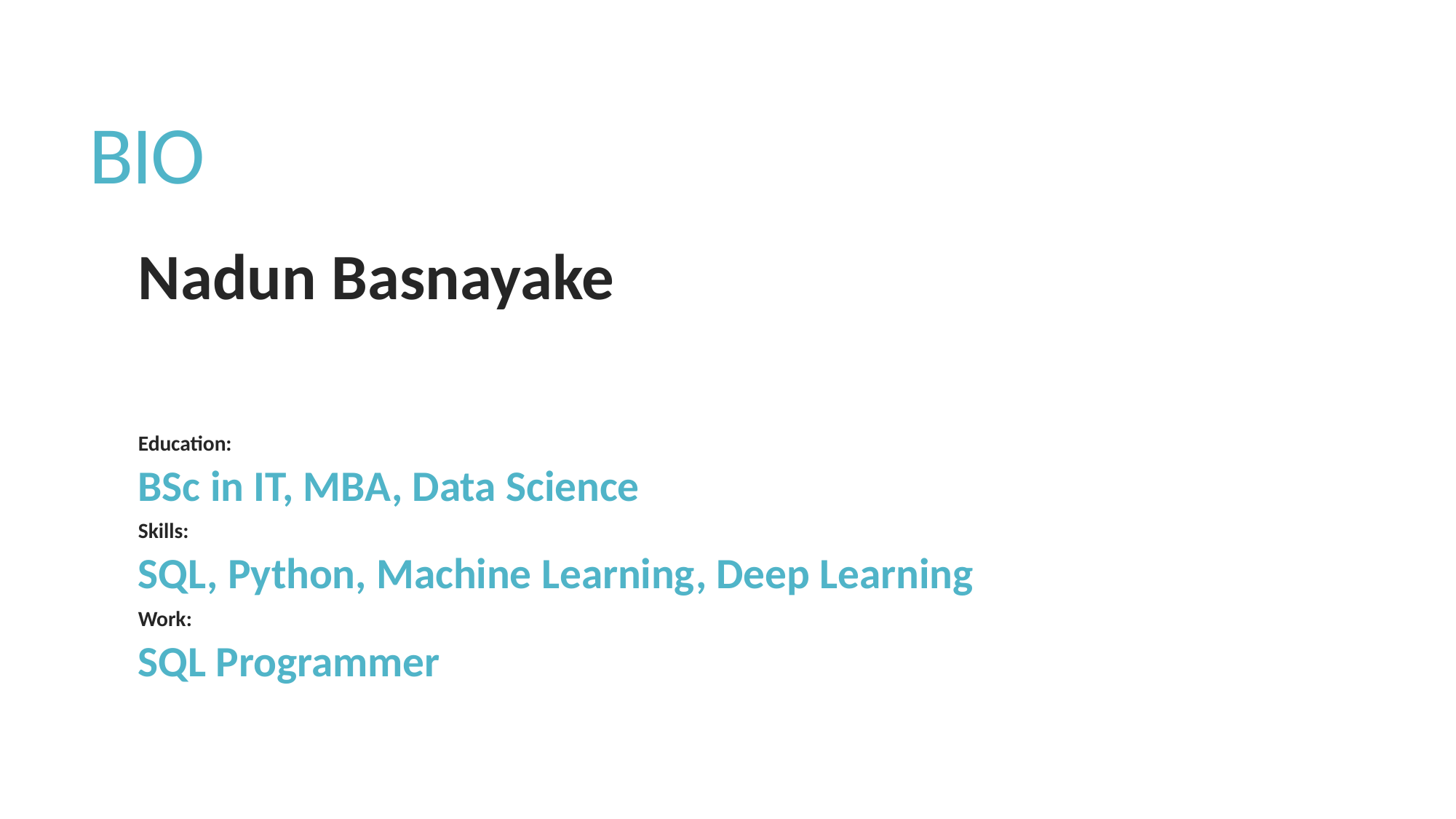

# BIO
Nadun Basnayake

Education:
BSc in IT, MBA, Data Science
Skills:
SQL, Python, Machine Learning, Deep Learning
Work:
SQL Programmer